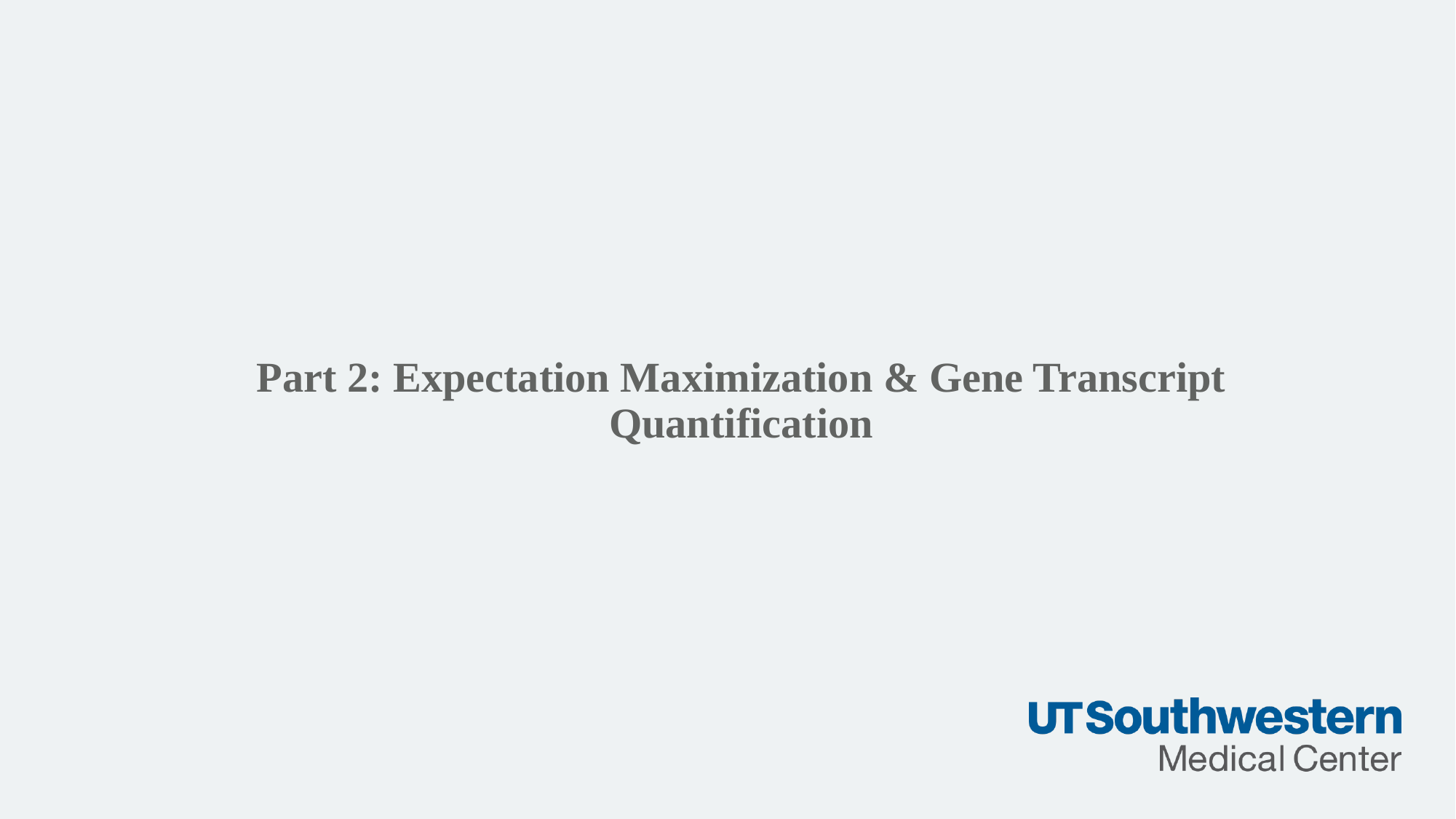

Part 2: Expectation Maximization & Gene Transcript Quantification